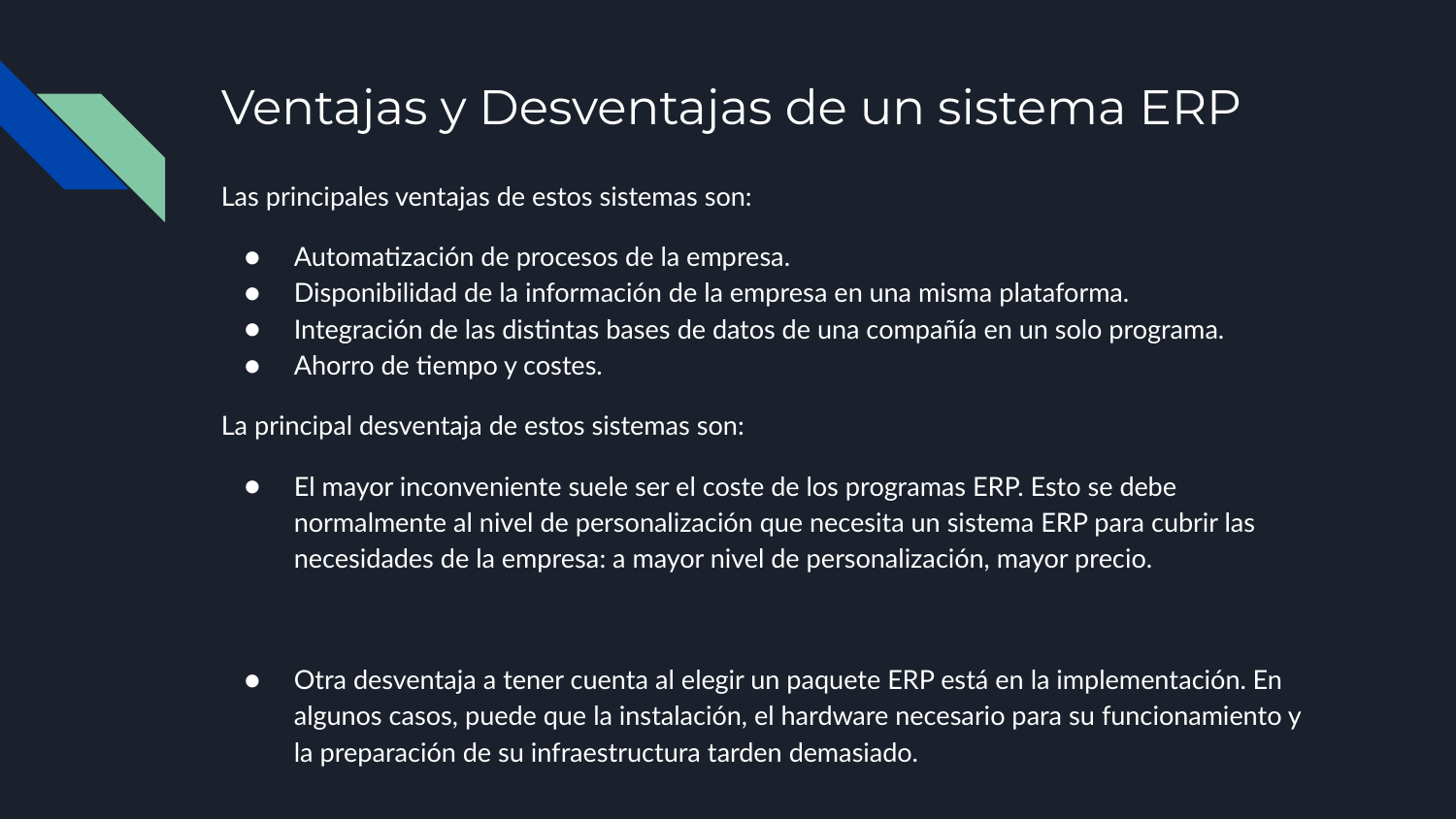

# Ventajas y Desventajas de un sistema ERP
Las principales ventajas de estos sistemas son:
Automatización de procesos de la empresa.
Disponibilidad de la información de la empresa en una misma plataforma.
Integración de las distintas bases de datos de una compañía en un solo programa.
Ahorro de tiempo y costes.
La principal desventaja de estos sistemas son:
El mayor inconveniente suele ser el coste de los programas ERP. Esto se debe normalmente al nivel de personalización que necesita un sistema ERP para cubrir las necesidades de la empresa: a mayor nivel de personalización, mayor precio.

Otra desventaja a tener cuenta al elegir un paquete ERP está en la implementación. En algunos casos, puede que la instalación, el hardware necesario para su funcionamiento y la preparación de su infraestructura tarden demasiado.